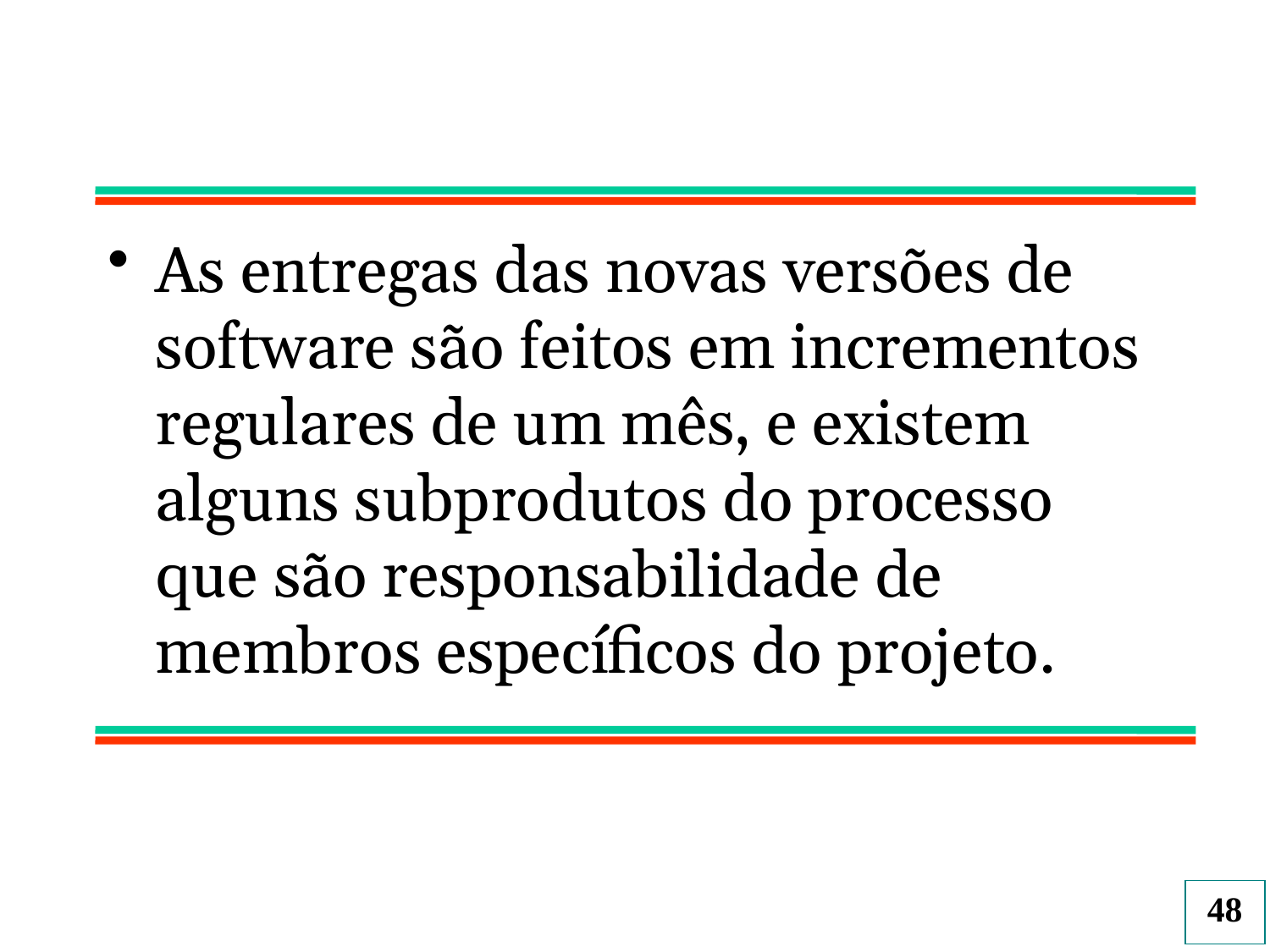

As entregas das novas versões de software são feitos em incrementos regulares de um mês, e existem alguns subprodutos do processo que são responsabilidade de membros específicos do projeto.

48